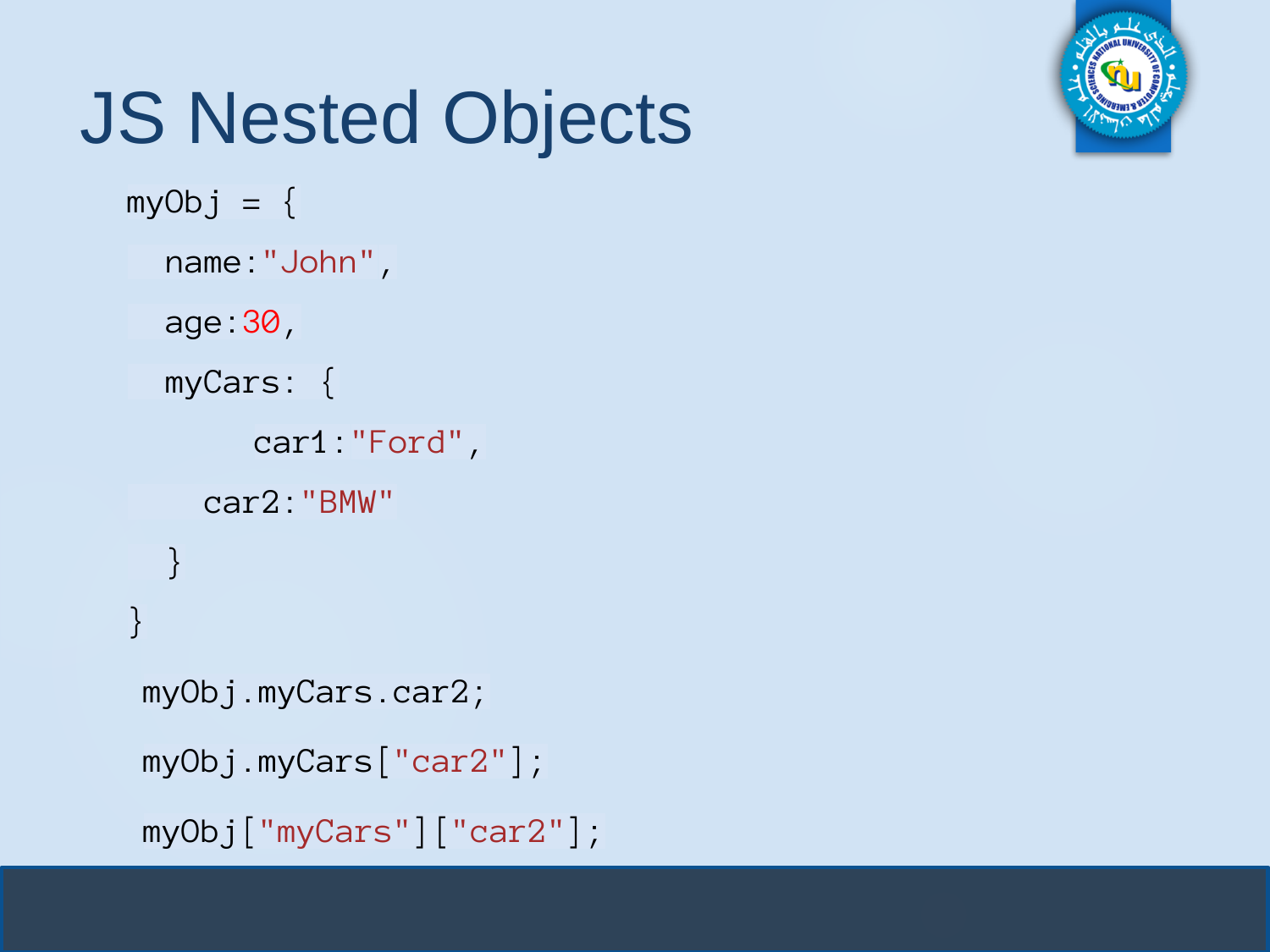

# JS Nested Objects
myObj = {
  name:"John",
  age:30,
  myCars: {
	car1:"Ford",
    car2:"BMW"
  }
}
myObj.myCars.car2;
myObj.myCars["car2"];
myObj["myCars"]["car2"];